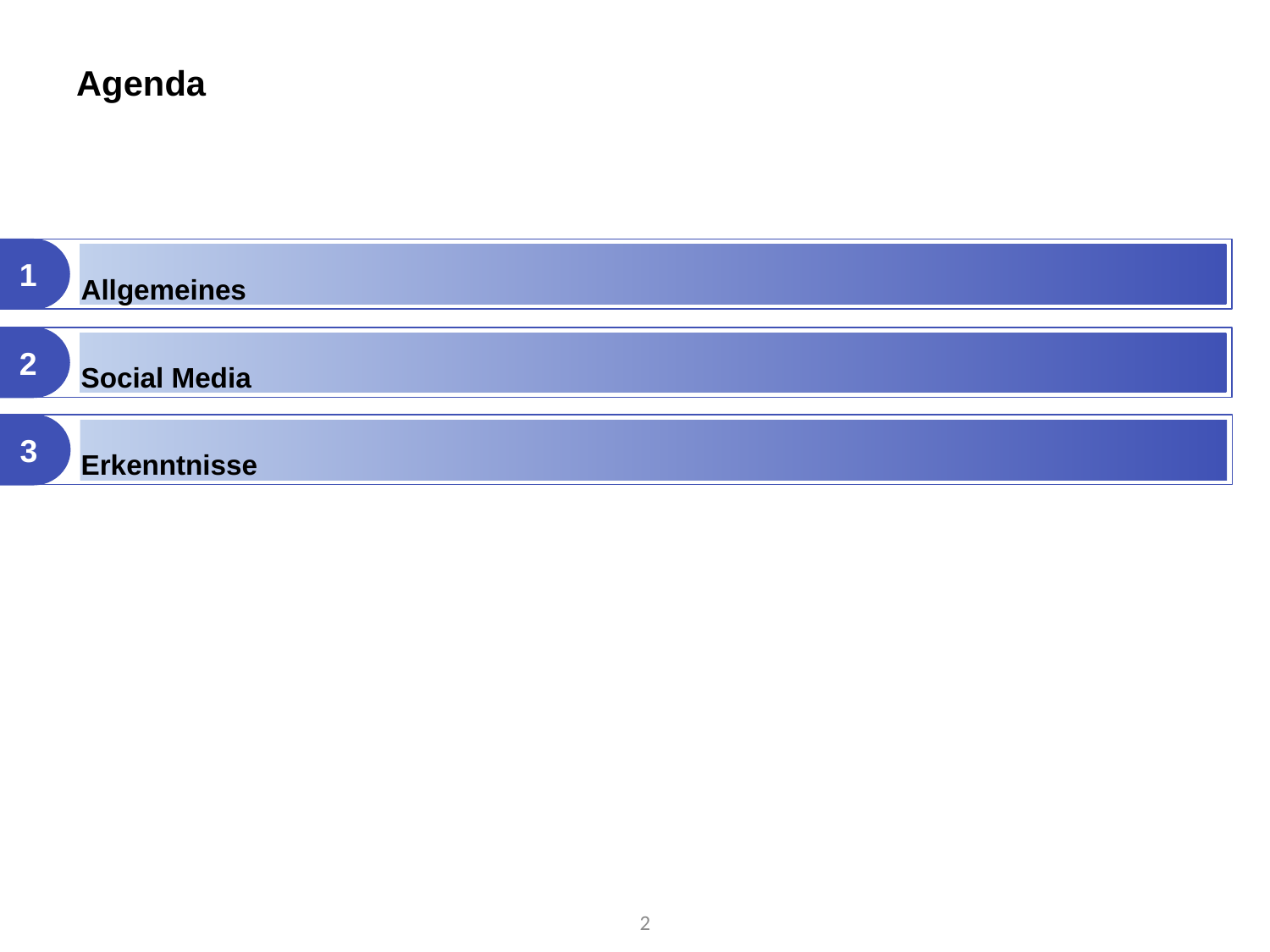

Agenda
Allgemeines
Social Media
Erkenntnisse

1

2

3

2